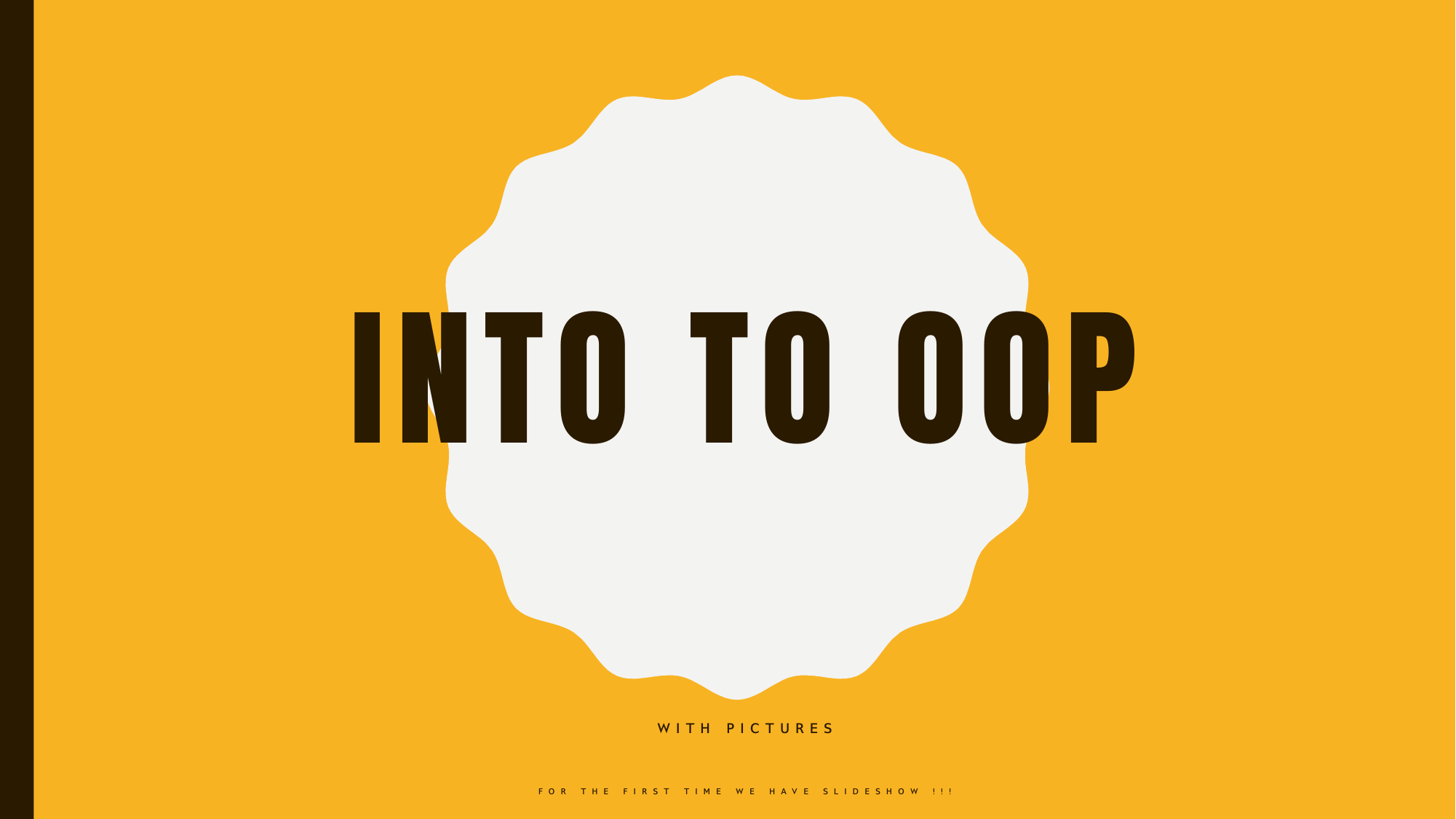

# Into to OOP
With pictures

For the first time We have slideshow !!!